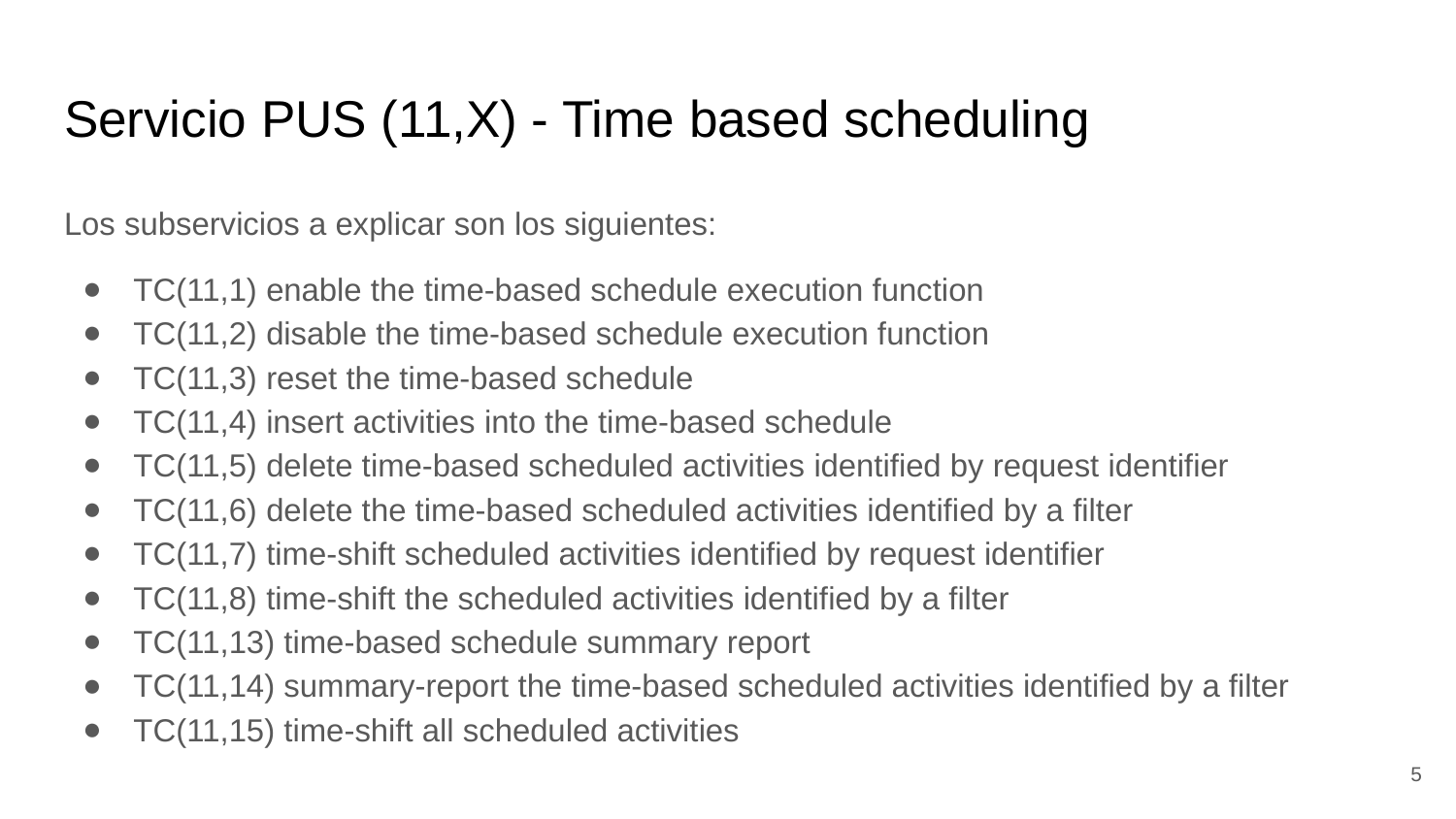

# Servicio PUS (11,X) - Time based scheduling
Los subservicios a explicar son los siguientes:
TC(11,1) enable the time-based schedule execution function
TC(11,2) disable the time-based schedule execution function
TC(11,3) reset the time-based schedule
TC(11,4) insert activities into the time-based schedule
TC(11,5) delete time-based scheduled activities identified by request identifier
TC(11,6) delete the time-based scheduled activities identified by a filter
TC(11,7) time-shift scheduled activities identified by request identifier
TC(11,8) time-shift the scheduled activities identified by a filter
TC(11,13) time-based schedule summary report
TC(11,14) summary-report the time-based scheduled activities identified by a filter
TC(11,15) time-shift all scheduled activities
5